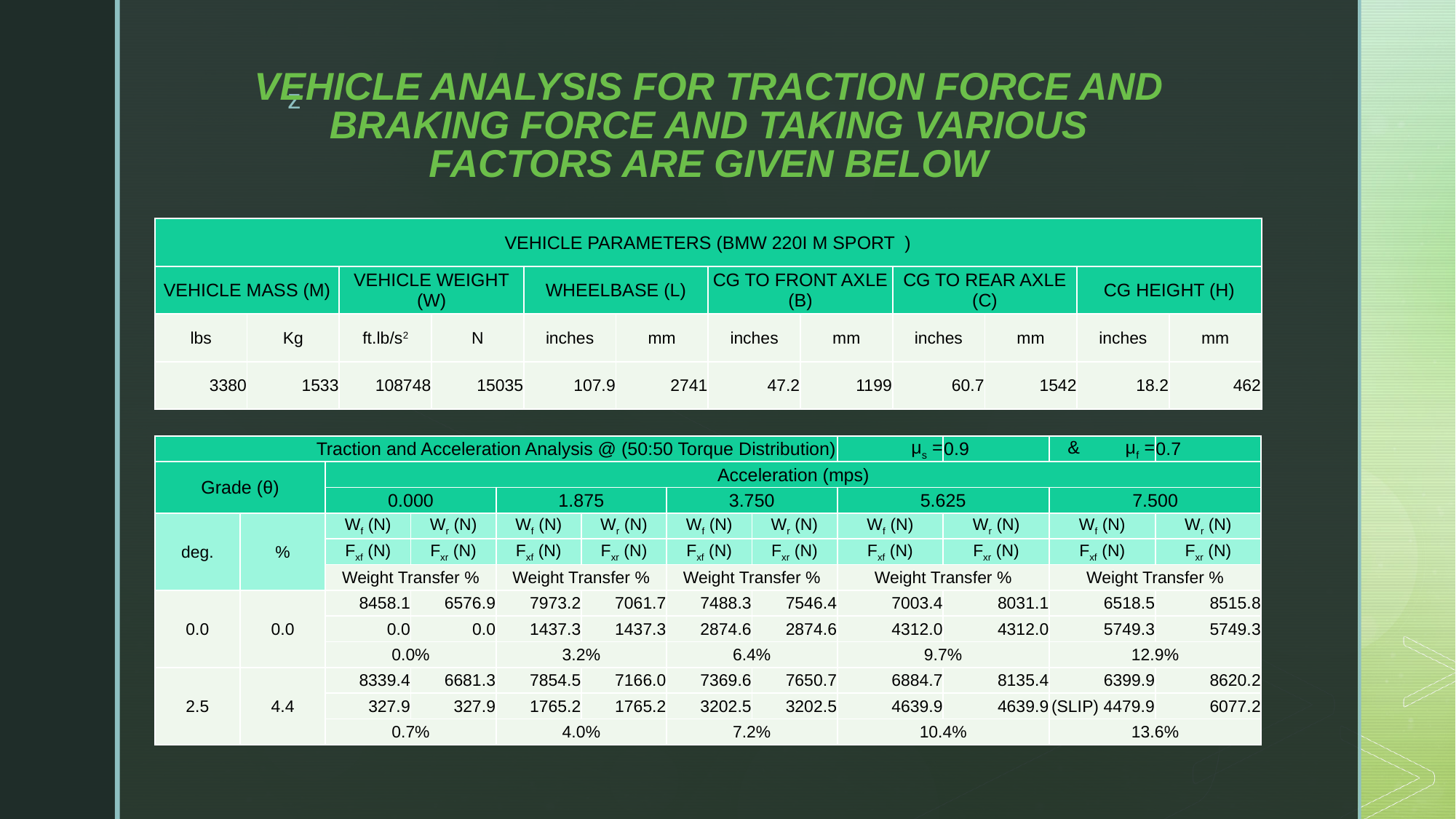

# VEHICLE ANALYSIS FOR TRACTION FORCE AND BRAKING FORCE AND TAKING VARIOUS FACTORS ARE GIVEN BELOW
| VEHICLE PARAMETERS (BMW 220I M SPORT ) |  |  |  |  |  |  |  |  |  |  |  |
| --- | --- | --- | --- | --- | --- | --- | --- | --- | --- | --- | --- |
| VEHICLE MASS (M) |  | VEHICLE WEIGHT (W) |  | WHEELBASE (L) |  | CG TO FRONT AXLE (B) |  | CG TO REAR AXLE (C) |  | CG HEIGHT (H) |  |
| lbs | Kg | ft.lb/s2 | N | inches | mm | inches | mm | inches | mm | inches | mm |
| 3380 | 1533 | 108748 | 15035 | 107.9 | 2741 | 47.2 | 1199 | 60.7 | 1542 | 18.2 | 462 |
| Traction and Acceleration Analysis @ (50:50 Torque Distribution) |  |  |  |  |  |  |  | μs = | 0.9 | & μf = | 0.7 |
| --- | --- | --- | --- | --- | --- | --- | --- | --- | --- | --- | --- |
| Grade (θ) |  | Acceleration (mps) |  |  |  |  |  |  |  |  |  |
|  |  | 0.000 |  | 1.875 |  | 3.750 |  | 5.625 |  | 7.500 |  |
| deg. | % | Wf (N) | Wr (N) | Wf (N) | Wr (N) | Wf (N) | Wr (N) | Wf (N) | Wr (N) | Wf (N) | Wr (N) |
|  |  | Fxf (N) | Fxr (N) | Fxf (N) | Fxr (N) | Fxf (N) | Fxr (N) | Fxf (N) | Fxr (N) | Fxf (N) | Fxr (N) |
|  |  | Weight Transfer % |  | Weight Transfer % |  | Weight Transfer % |  | Weight Transfer % |  | Weight Transfer % |  |
| 0.0 | 0.0 | 8458.1 | 6576.9 | 7973.2 | 7061.7 | 7488.3 | 7546.4 | 7003.4 | 8031.1 | 6518.5 | 8515.8 |
|  |  | 0.0 | 0.0 | 1437.3 | 1437.3 | 2874.6 | 2874.6 | 4312.0 | 4312.0 | 5749.3 | 5749.3 |
|  |  | 0.0% |  | 3.2% |  | 6.4% |  | 9.7% |  | 12.9% |  |
| 2.5 | 4.4 | 8339.4 | 6681.3 | 7854.5 | 7166.0 | 7369.6 | 7650.7 | 6884.7 | 8135.4 | 6399.9 | 8620.2 |
|  |  | 327.9 | 327.9 | 1765.2 | 1765.2 | 3202.5 | 3202.5 | 4639.9 | 4639.9 | (SLIP) 4479.9 | 6077.2 |
|  |  | 0.7% |  | 4.0% |  | 7.2% |  | 10.4% |  | 13.6% |  |